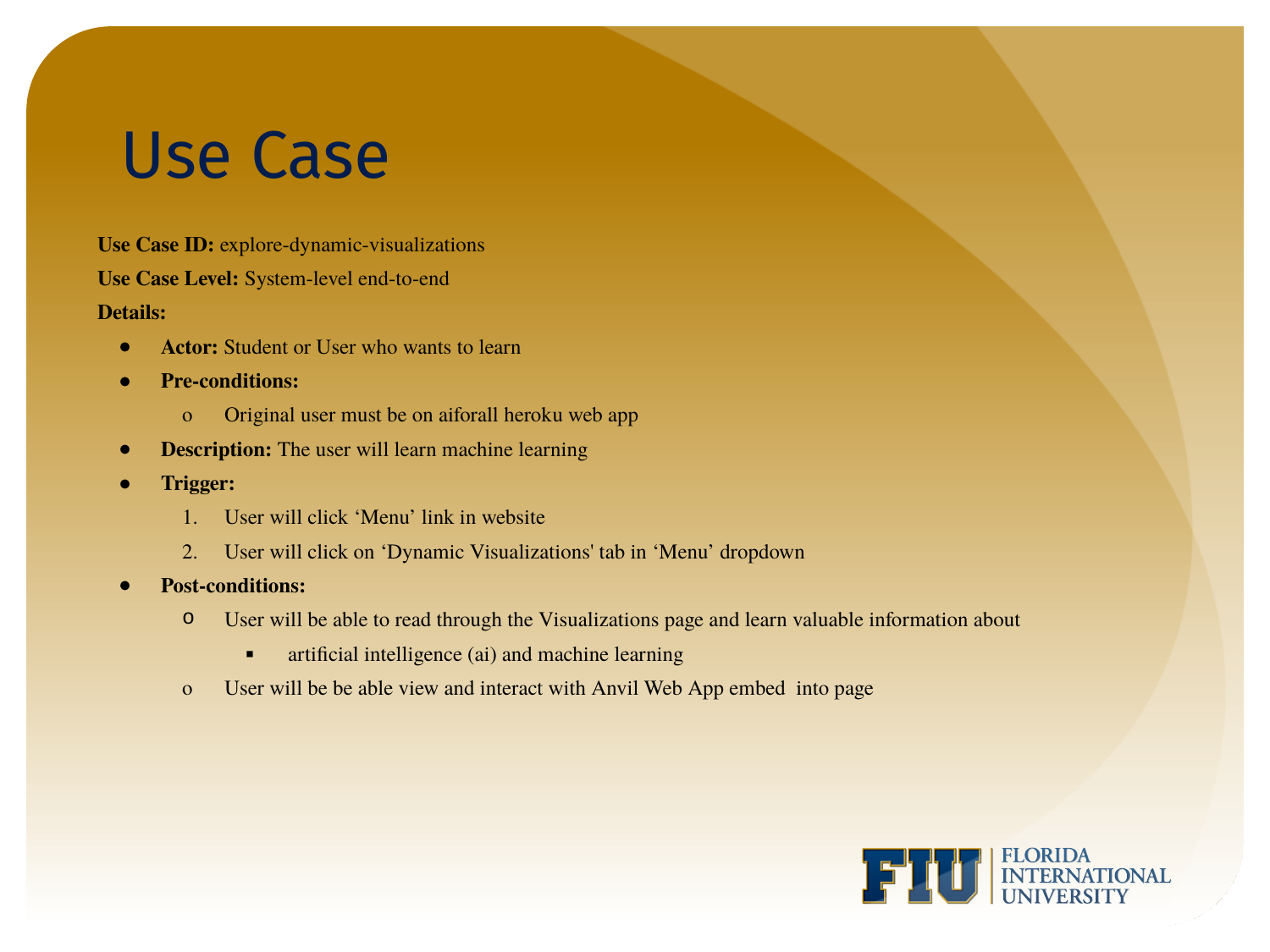

# Use Case
Use Case ID: explore-dynamic-visualizations
Use Case Level: System-level end-to-end
Details:
Actor: Student or User who wants to learn
Pre-conditions:
Original user must be on aiforall heroku web app
Description: The user will learn machine learning
Trigger:
User will click ‘Menu’ link in website
User will click on ‘Dynamic Visualizations' tab in ‘Menu’ dropdown
Post-conditions:
User will be able to read through the Visualizations page and learn valuable information about
artificial intelligence (ai) and machine learning
User will be be able view and interact with Anvil Web App embed  into page